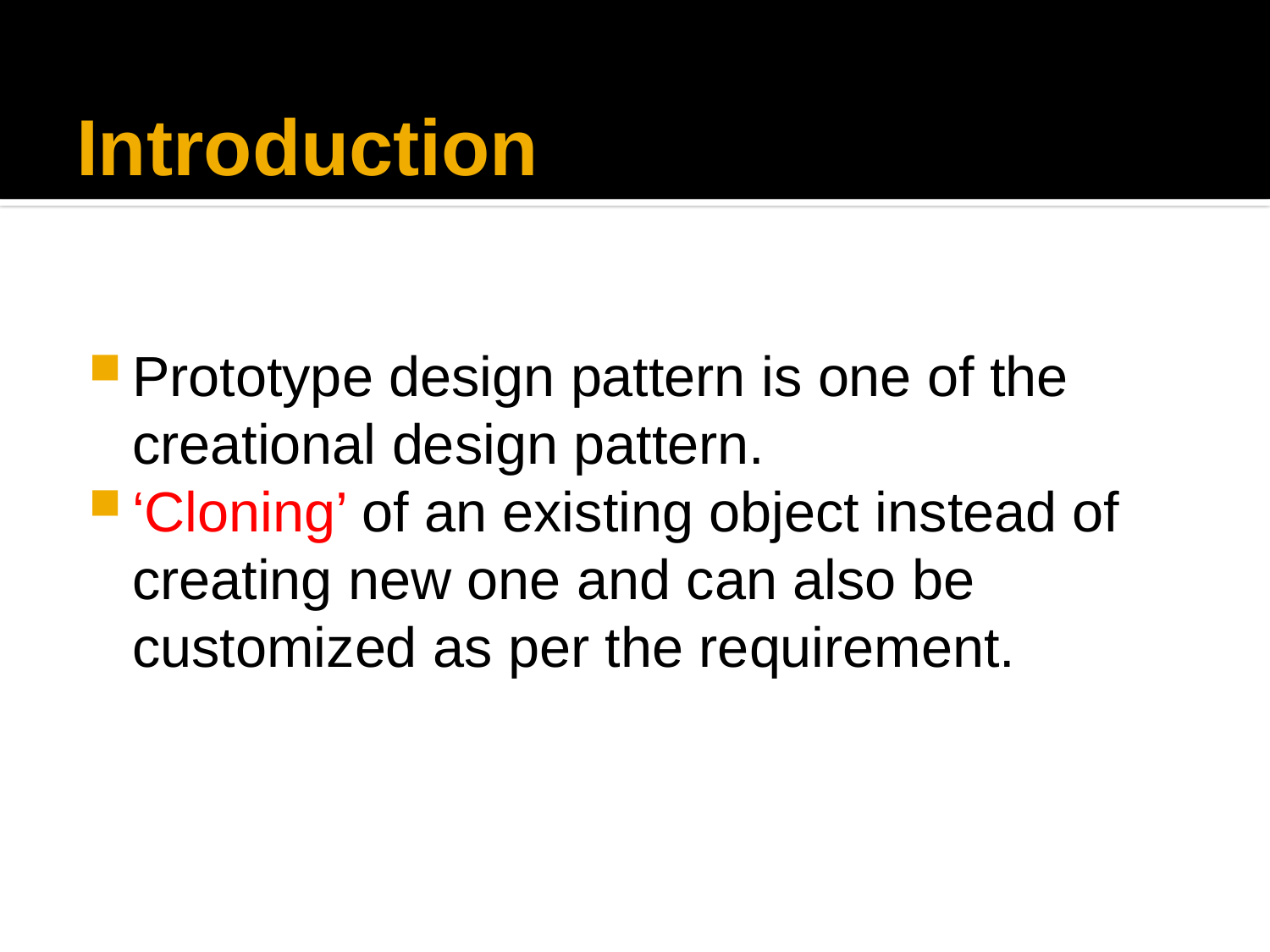

# Introduction
Prototype design pattern is one of the creational design pattern.
‘Cloning’ of an existing object instead of creating new one and can also be customized as per the requirement.